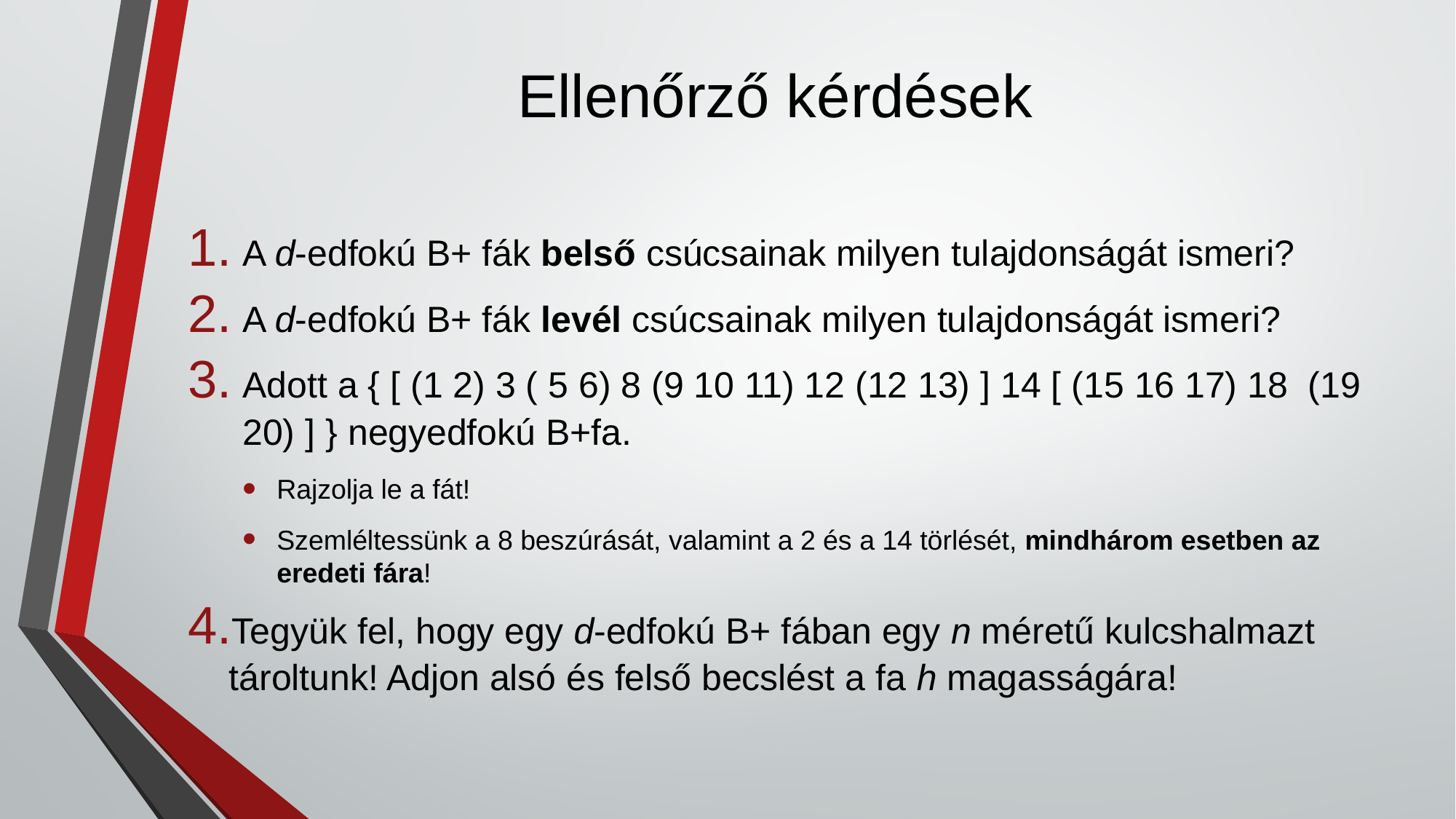

# Ellenőrző kérdések
A d-edfokú B+ fák belső csúcsainak milyen tulajdonságát ismeri?
A d-edfokú B+ fák levél csúcsainak milyen tulajdonságát ismeri?
Adott a { [ (1 2) 3 ( 5 6) 8 (9 10 11) 12 (12 13) ] 14 [ (15 16 17) 18  (19 20) ] } negyedfokú B+fa.
Rajzolja le a fát!
Szemléltessünk a 8 beszúrását, valamint a 2 és a 14 törlését, mindhárom esetben az eredeti fára!
Tegyük fel, hogy egy d-edfokú B+ fában egy n méretű kulcshalmazt tároltunk! Adjon alsó és felső becslést a fa h magasságára!